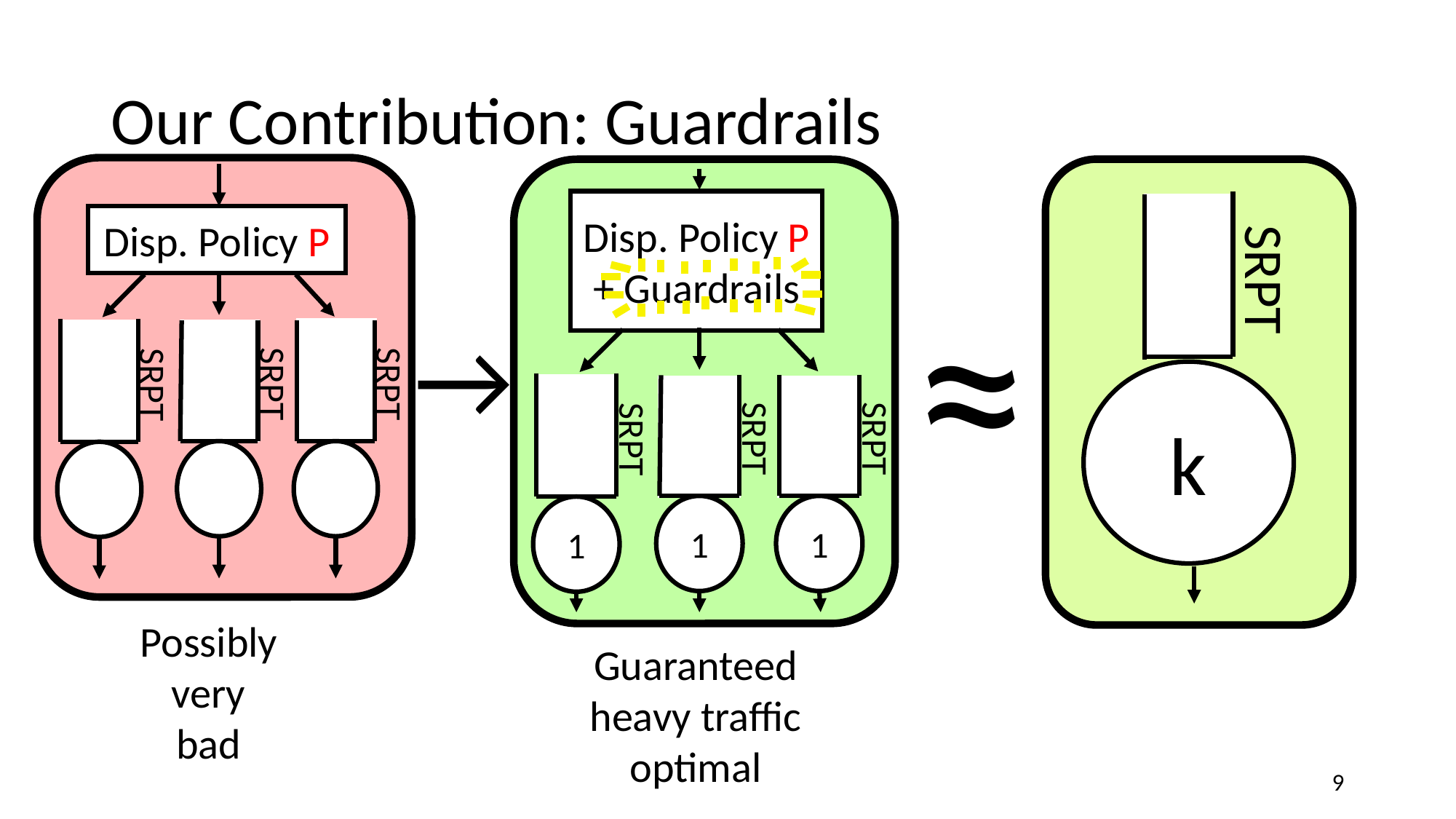

# Our Contribution: Guardrails

Disp. Policy P

SRPT

SRPT

SRPT

SRPT
k

1
SRPT
1
SRPT
1
SRPT
Disp. Policy P + Guardrails

≈
→
Possibly
very
bad
Guaranteed
heavy traffic
optimal
9